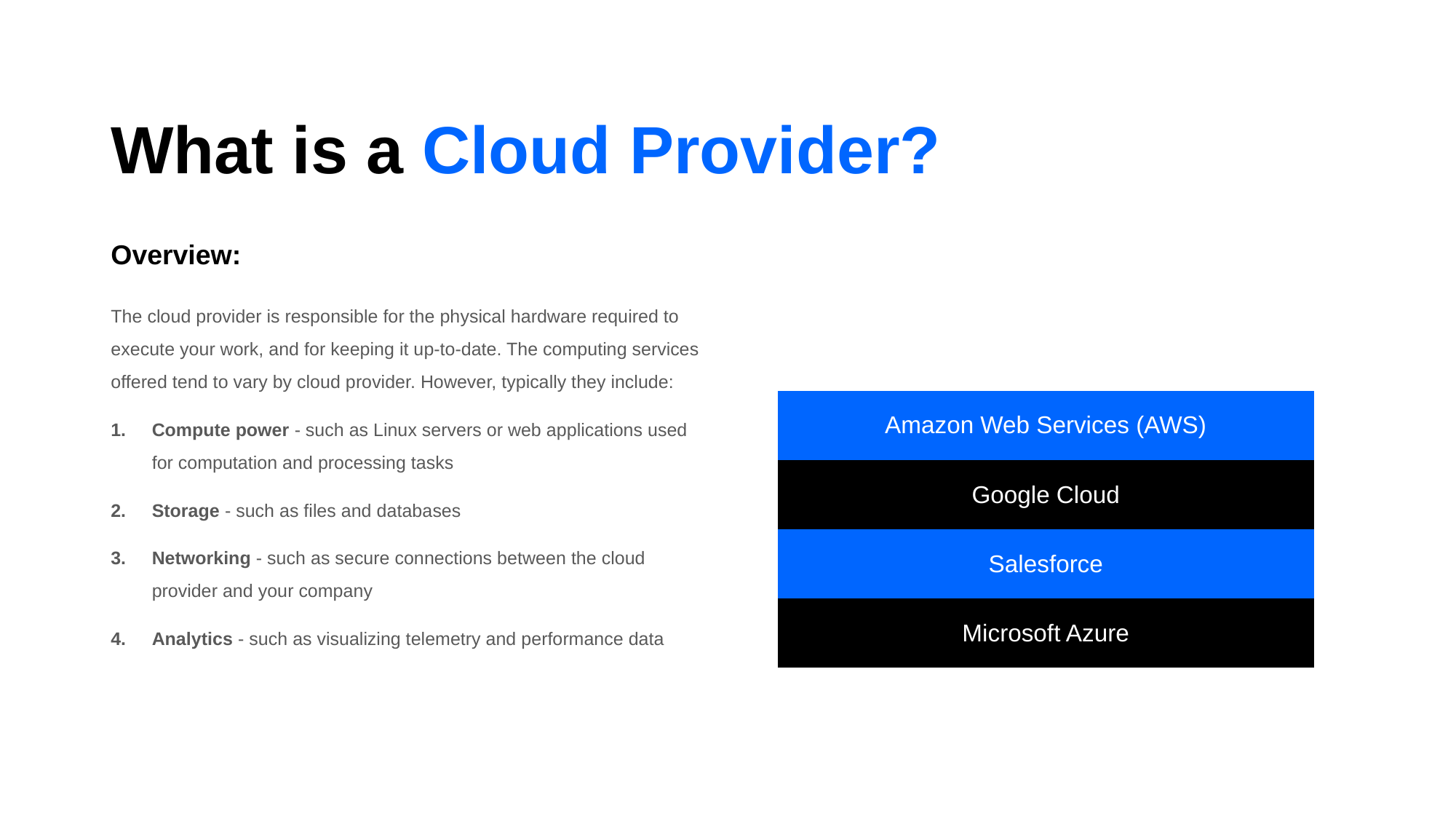

# What is a Cloud Provider?
Overview:

The cloud provider is responsible for the physical hardware required to execute your work, and for keeping it up-to-date. The computing services offered tend to vary by cloud provider. However, typically they include:
Compute power - such as Linux servers or web applications used for computation and processing tasks
Storage - such as files and databases
Networking - such as secure connections between the cloud provider and your company
Analytics - such as visualizing telemetry and performance data

| Amazon Web Services (AWS) |
| --- |
| Google Cloud |
| Salesforce |
| Microsoft Azure |